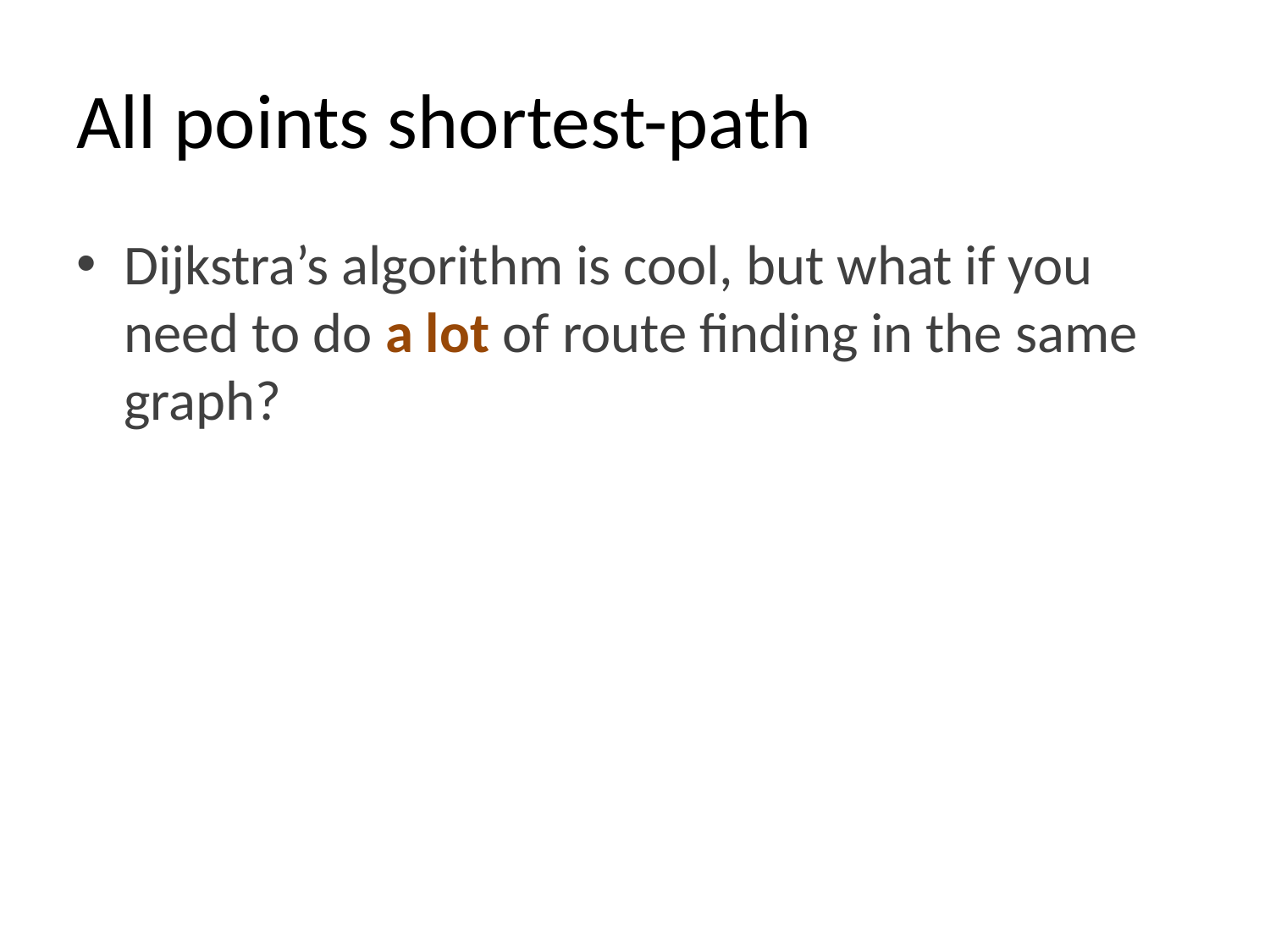

# All points shortest-path
Dijkstra’s algorithm is cool, but what if you need to do a lot of route finding in the same graph?